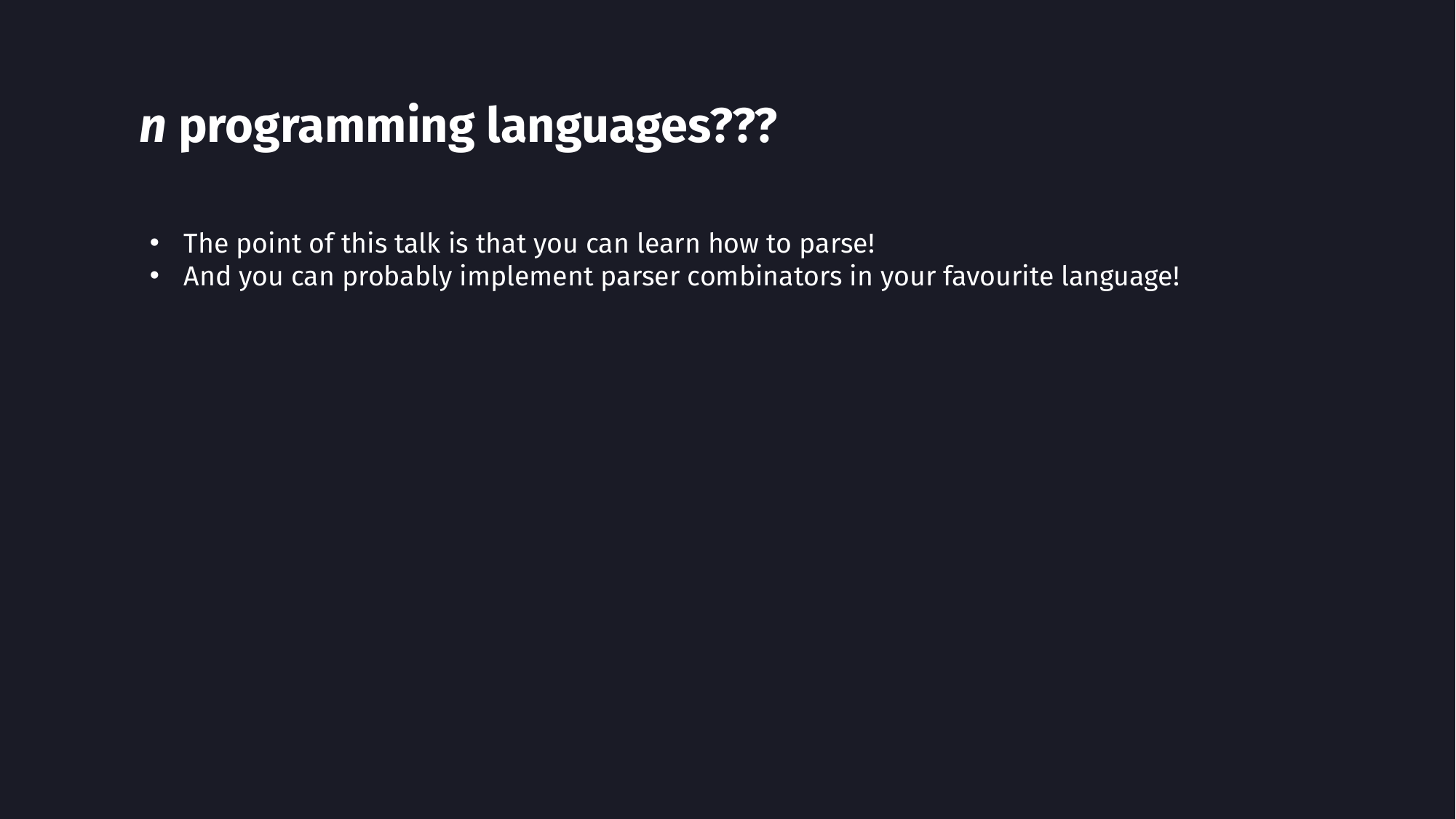

# n programming languages???
The point of this talk is that you can learn how to parse!
And you can probably implement parser combinators in your favourite language!